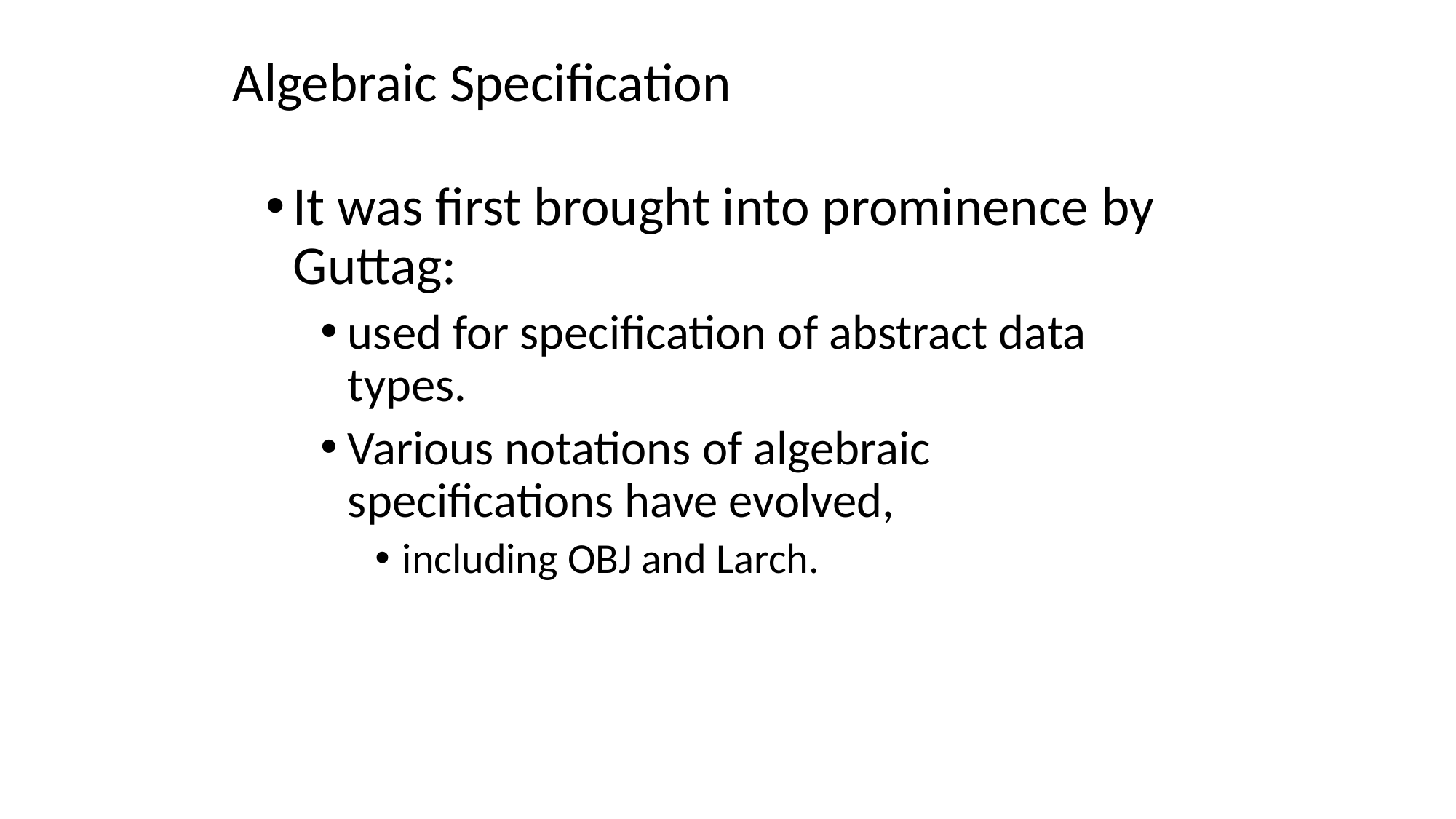

# Algebraic Specification
It was first brought into prominence by Guttag:
used for specification of abstract data types.
Various notations of algebraic specifications have evolved,
including OBJ and Larch.